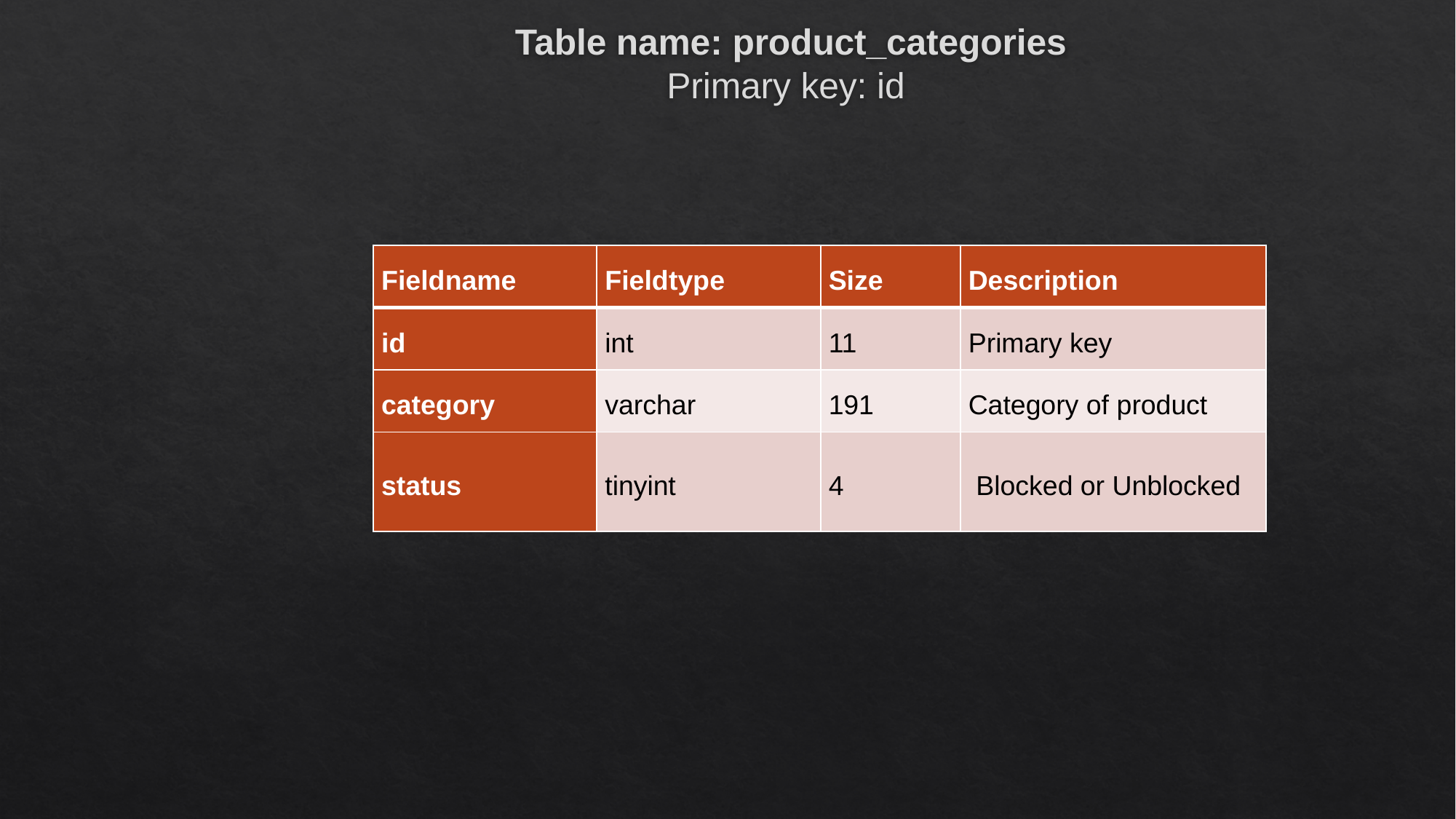

# Table name: product_categories Primary key: id
| Fieldname | Fieldtype | Size | Description |
| --- | --- | --- | --- |
| id | int | 11 | Primary key |
| category | varchar | 191 | Category of product |
| status | tinyint | 4 | Blocked or Unblocked |